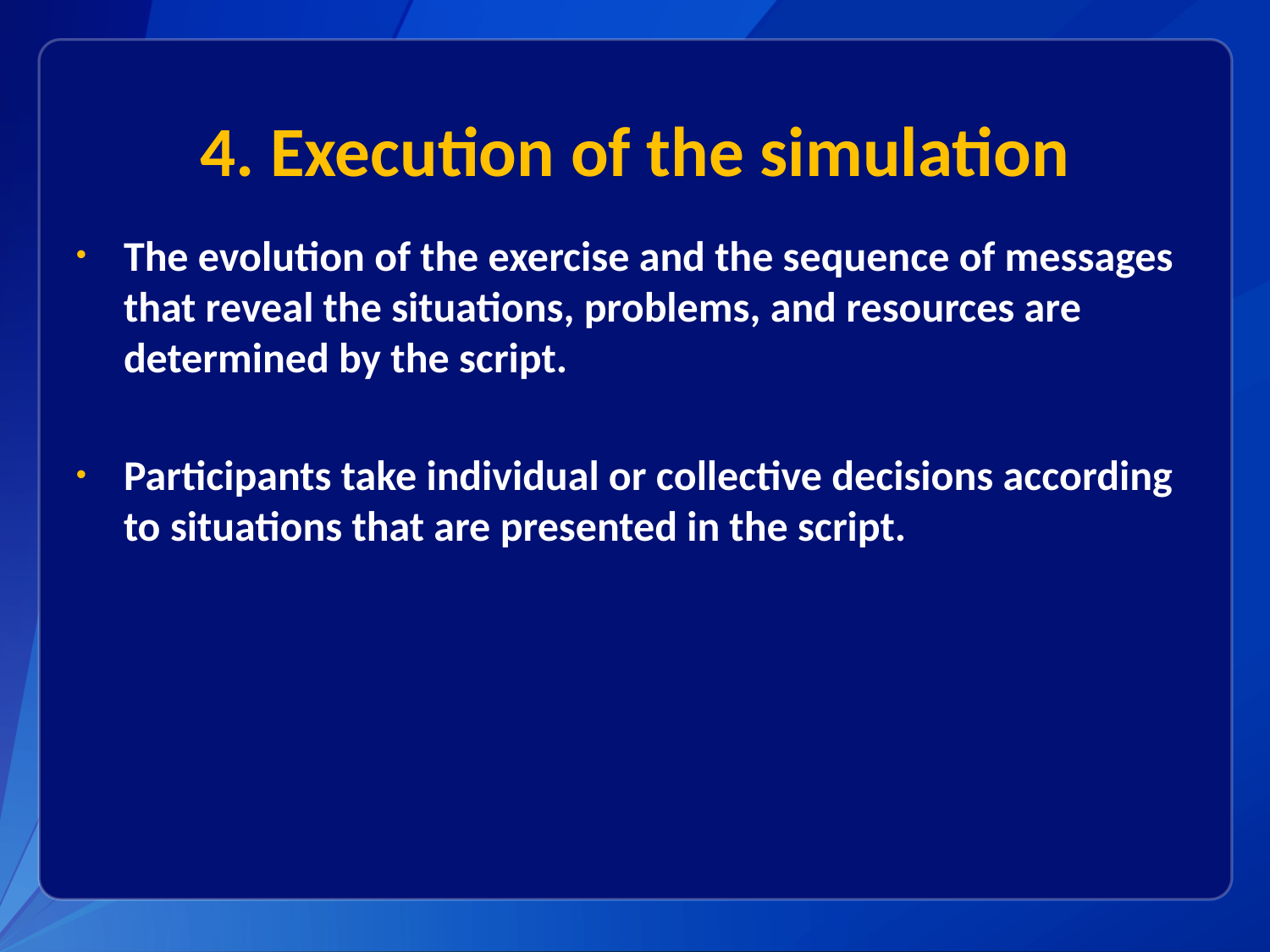

# 4. Execution of the simulation
The evolution of the exercise and the sequence of messages that reveal the situations, problems, and resources are determined by the script.

Participants take individual or collective decisions according to situations that are presented in the script.